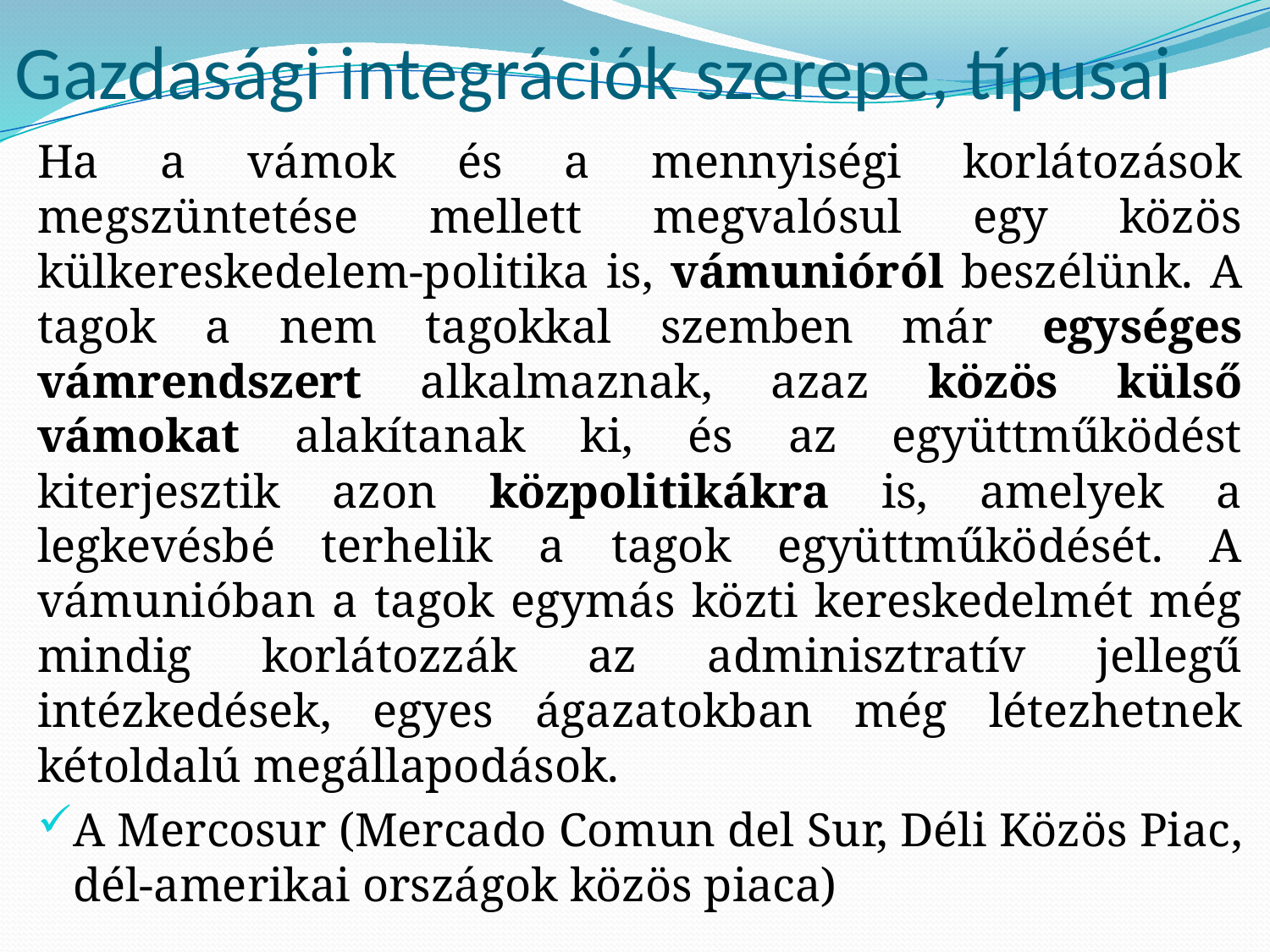

# Gazdasági integrációk szerepe, típusai
Ha a vámok és a mennyiségi korlátozások megszüntetése mellett megvalósul egy közös külkereskedelem-politika is, vámunióról beszélünk. A tagok a nem tagokkal szemben már egységes vámrendszert alkalmaznak, azaz közös külső vámokat alakítanak ki, és az együttműködést kiterjesztik azon közpolitikákra is, amelyek a legkevésbé terhelik a tagok együttműködését. A vámunióban a tagok egymás közti kereskedelmét még mindig korlátozzák az adminisztratív jellegű intézkedések, egyes ágazatokban még létezhetnek kétoldalú megállapodások.
A Mercosur (Mercado Comun del Sur, Déli Közös Piac, dél-amerikai országok közös piaca)